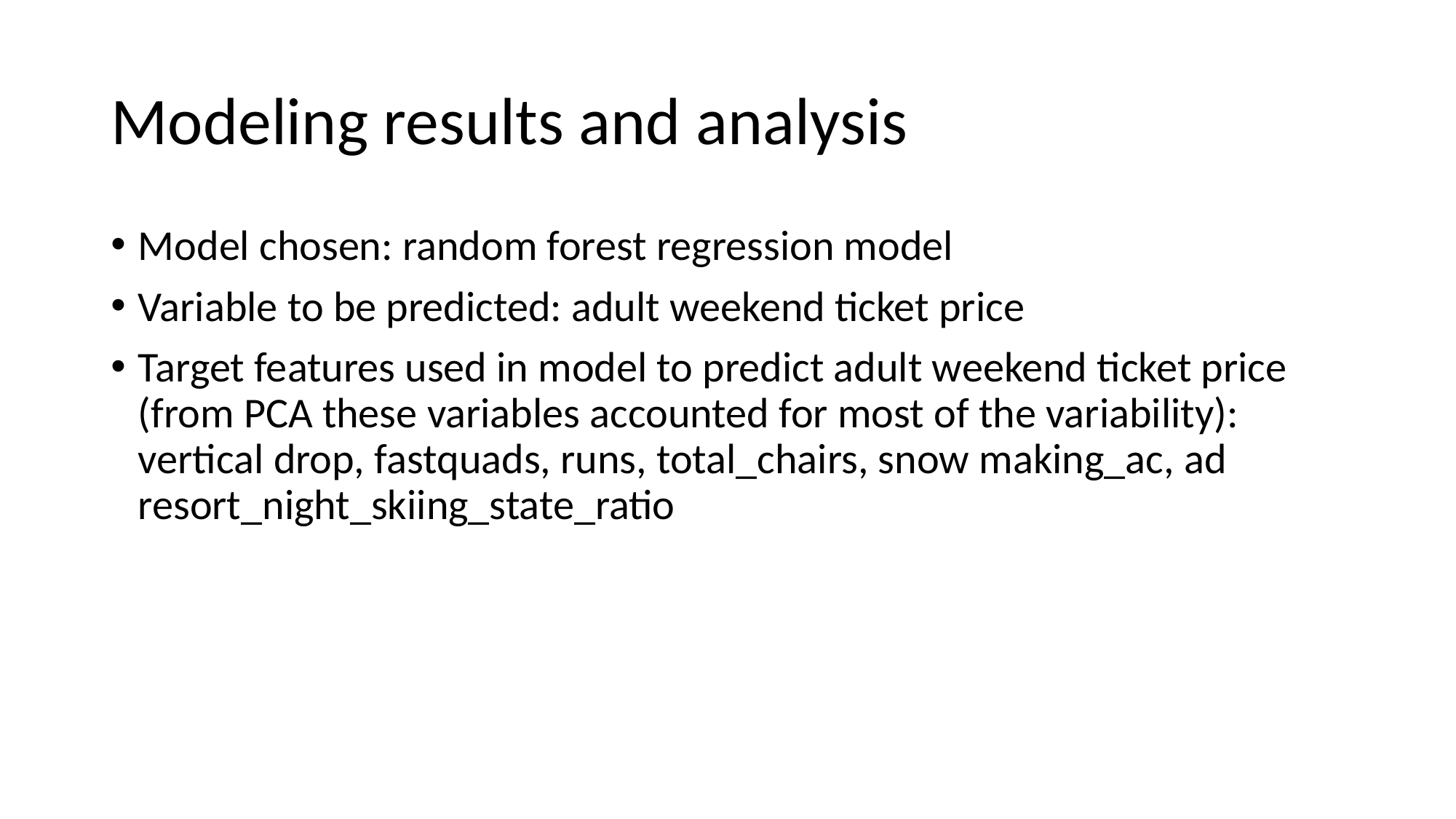

# Modeling results and analysis
Model chosen: random forest regression model
Variable to be predicted: adult weekend ticket price
Target features used in model to predict adult weekend ticket price (from PCA these variables accounted for most of the variability): vertical drop, fastquads, runs, total_chairs, snow making_ac, ad resort_night_skiing_state_ratio